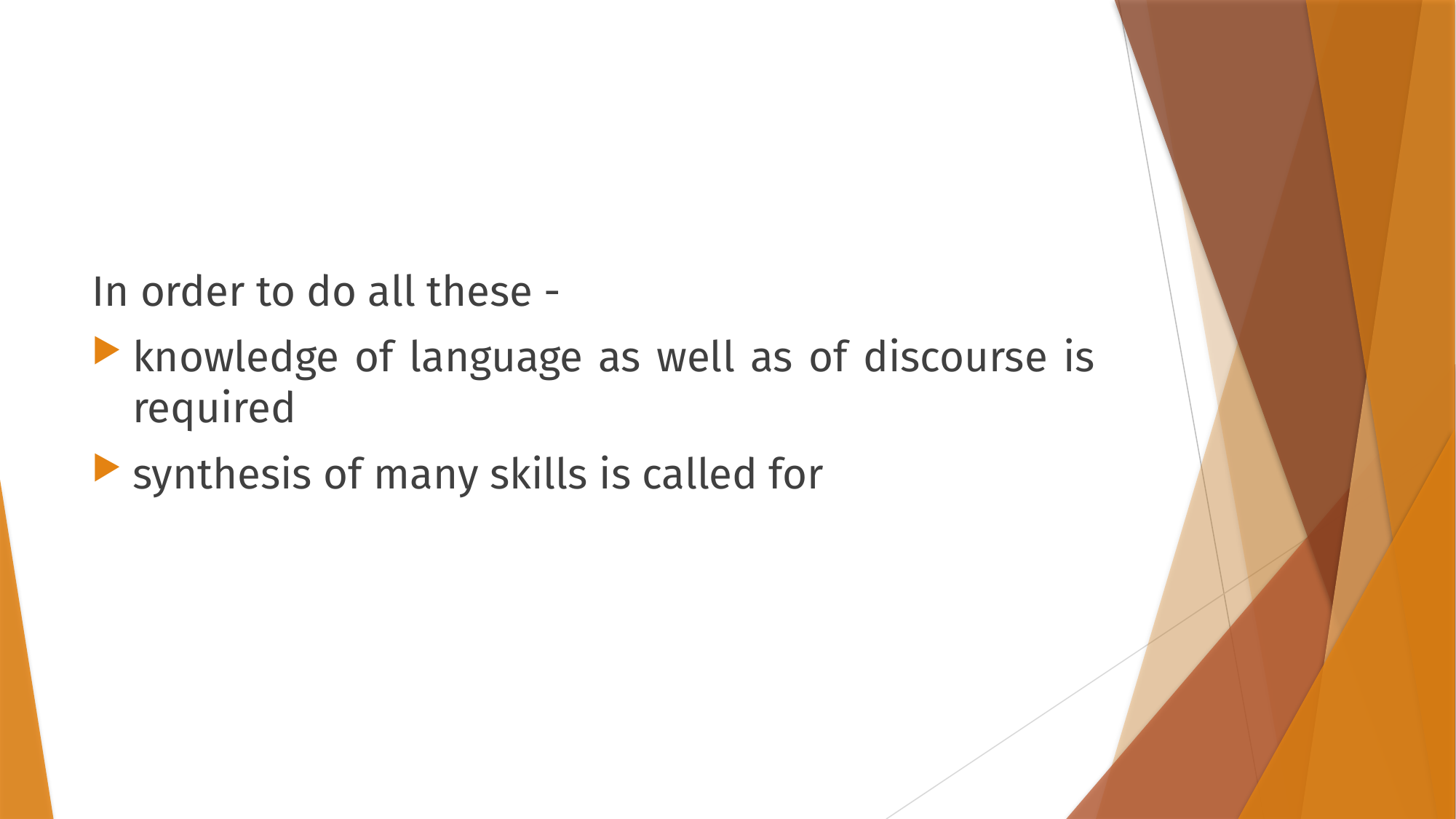

In order to do all these -
knowledge of language as well as of discourse is required
synthesis of many skills is called for